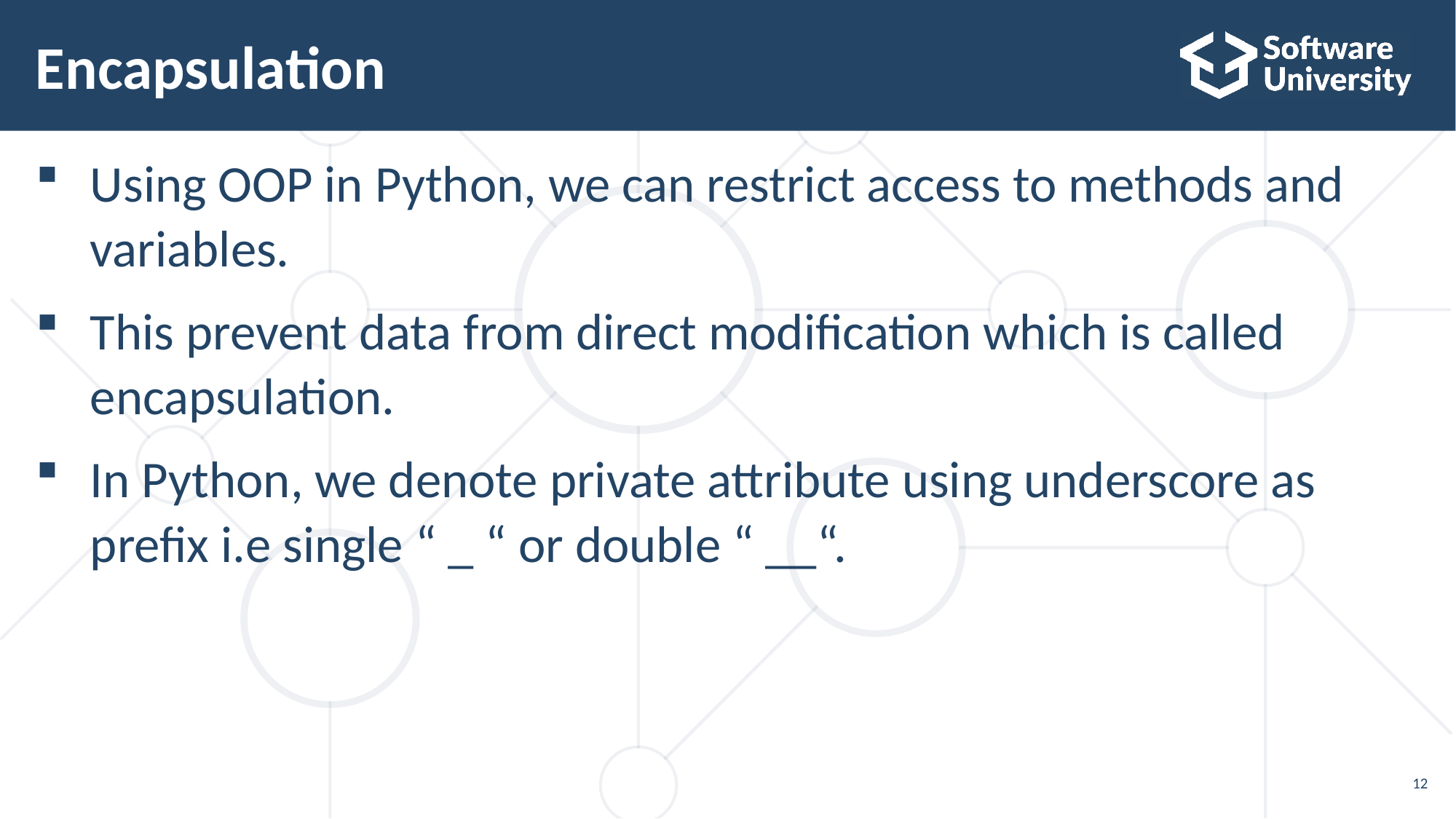

# Encapsulation
Using OOP in Python, we can restrict access to methods and
variables.
This prevent data from direct modification which is called
encapsulation.
In Python, we denote private attribute using underscore as
prefix i.e single “ _ “ or double “ __“.
12